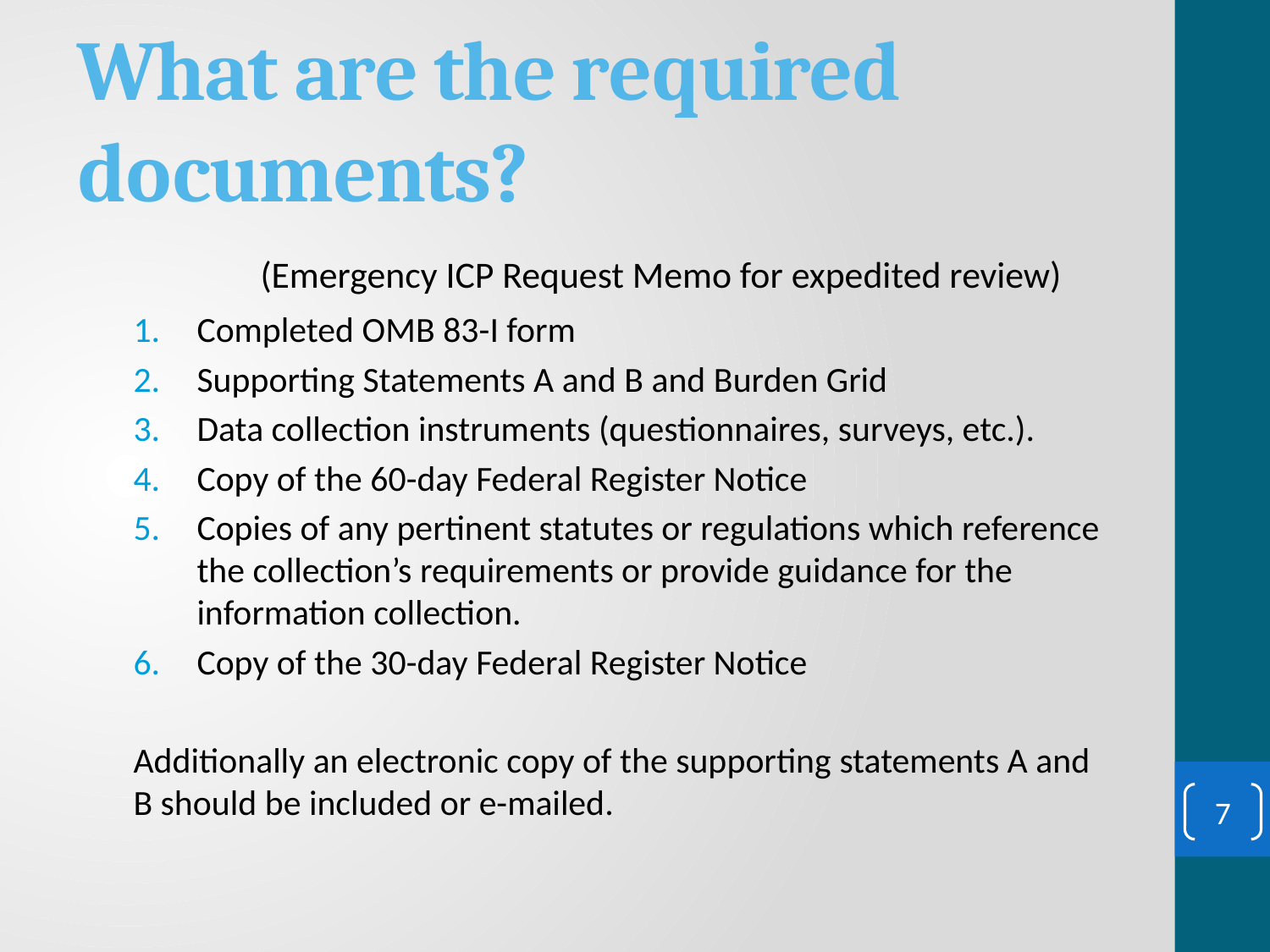

# What are the required documents?
	(Emergency ICP Request Memo for expedited review)
Completed OMB 83-I form
Supporting Statements A and B and Burden Grid
Data collection instruments (questionnaires, surveys, etc.).
Copy of the 60-day Federal Register Notice
Copies of any pertinent statutes or regulations which reference the collection’s requirements or provide guidance for the information collection.
Copy of the 30-day Federal Register Notice

Additionally an electronic copy of the supporting statements A and B should be included or e-mailed.
7